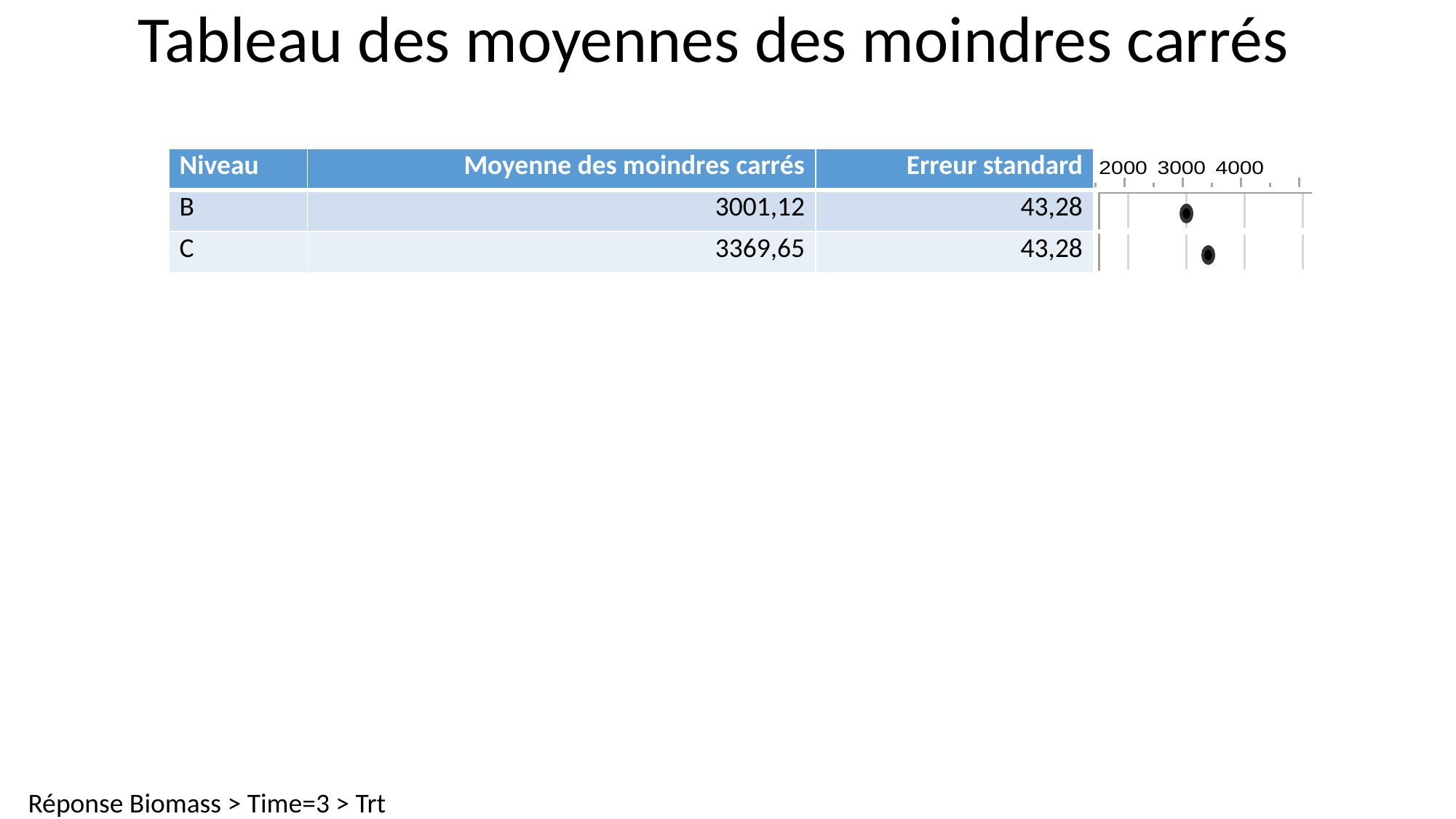

# Tableau des moyennes des moindres carrés
| Niveau | Moyenne des moindres carrés | Erreur standard |  |
| --- | --- | --- | --- |
| B | 3001,12 | 43,28 |  |
| C | 3369,65 | 43,28 |  |
Réponse Biomass > Time=3 > Trt